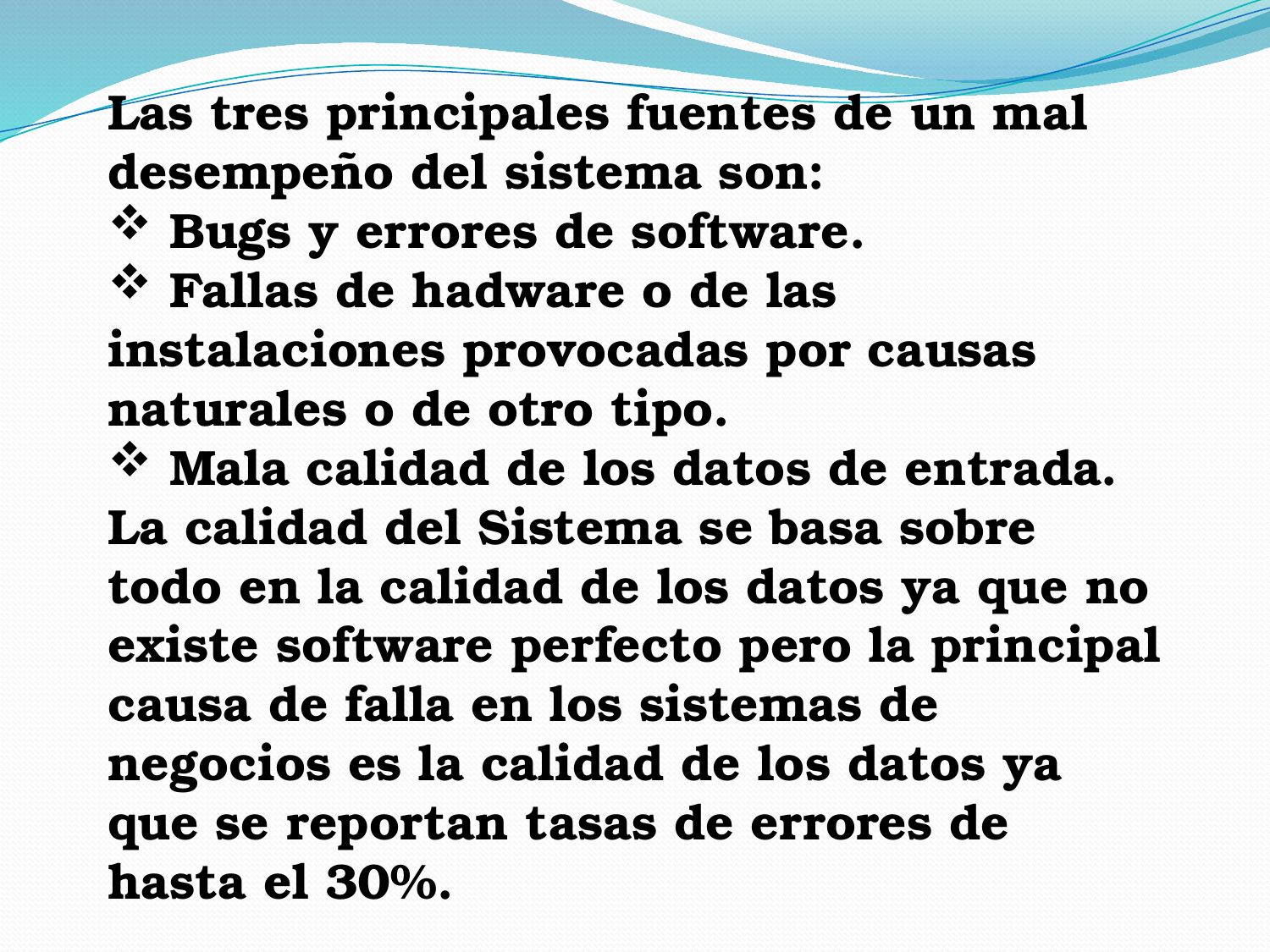

Las tres principales fuentes de un mal desempeño del sistema son:
 Bugs y errores de software.
 Fallas de hadware o de las instalaciones provocadas por causas naturales o de otro tipo.
 Mala calidad de los datos de entrada.
La calidad del Sistema se basa sobre todo en la calidad de los datos ya que no existe software perfecto pero la principal causa de falla en los sistemas de negocios es la calidad de los datos ya que se reportan tasas de errores de hasta el 30%.